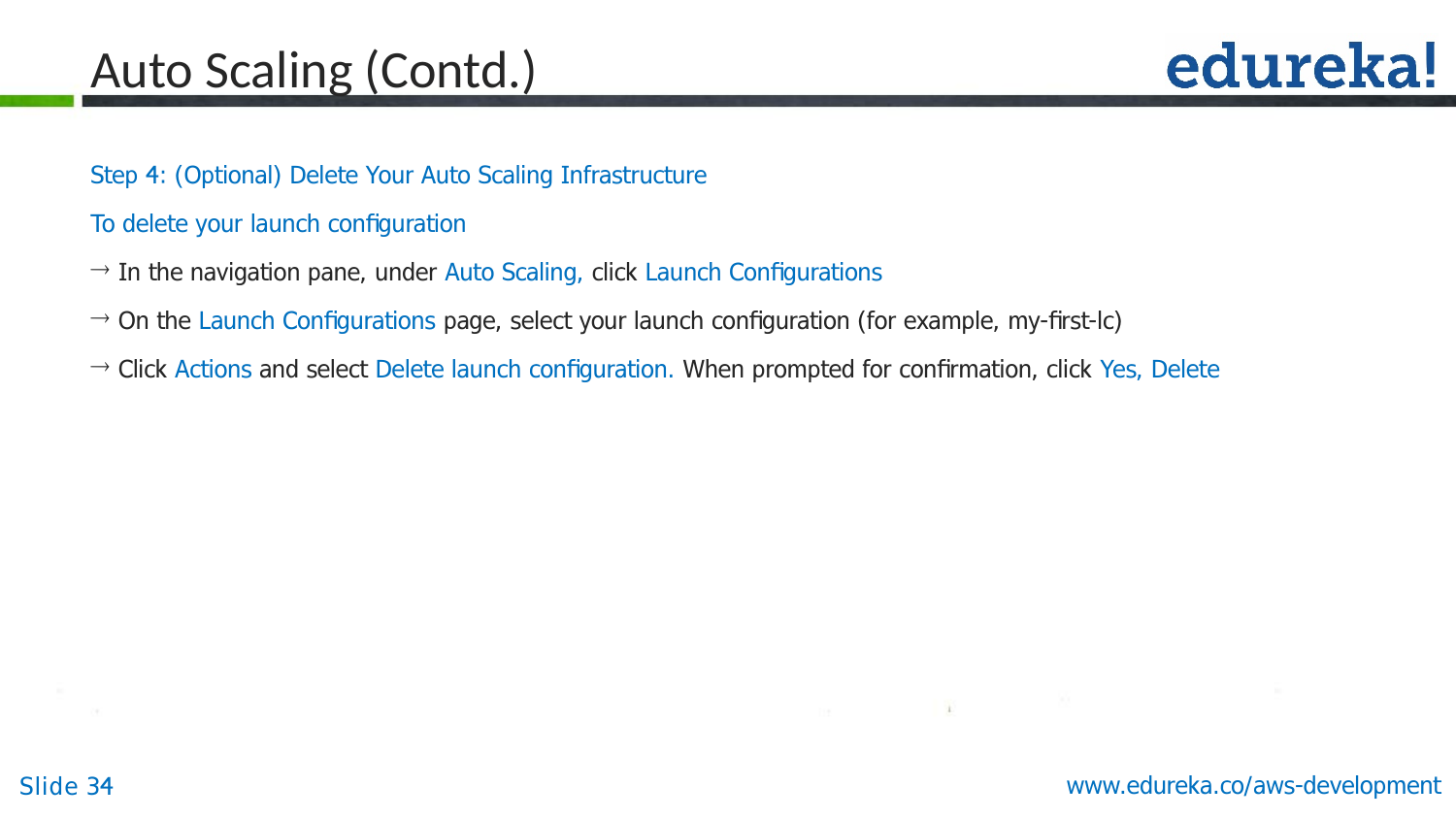

# Auto Scaling (Contd.)
Step 4: (Optional) Delete Your Auto Scaling Infrastructure
To delete your launch configuration
 In the navigation pane, under Auto Scaling, click Launch Configurations
 On the Launch Configurations page, select your launch configuration (for example, my-first-lc)
 Click Actions and select Delete launch configuration. When prompted for confirmation, click Yes, Delete